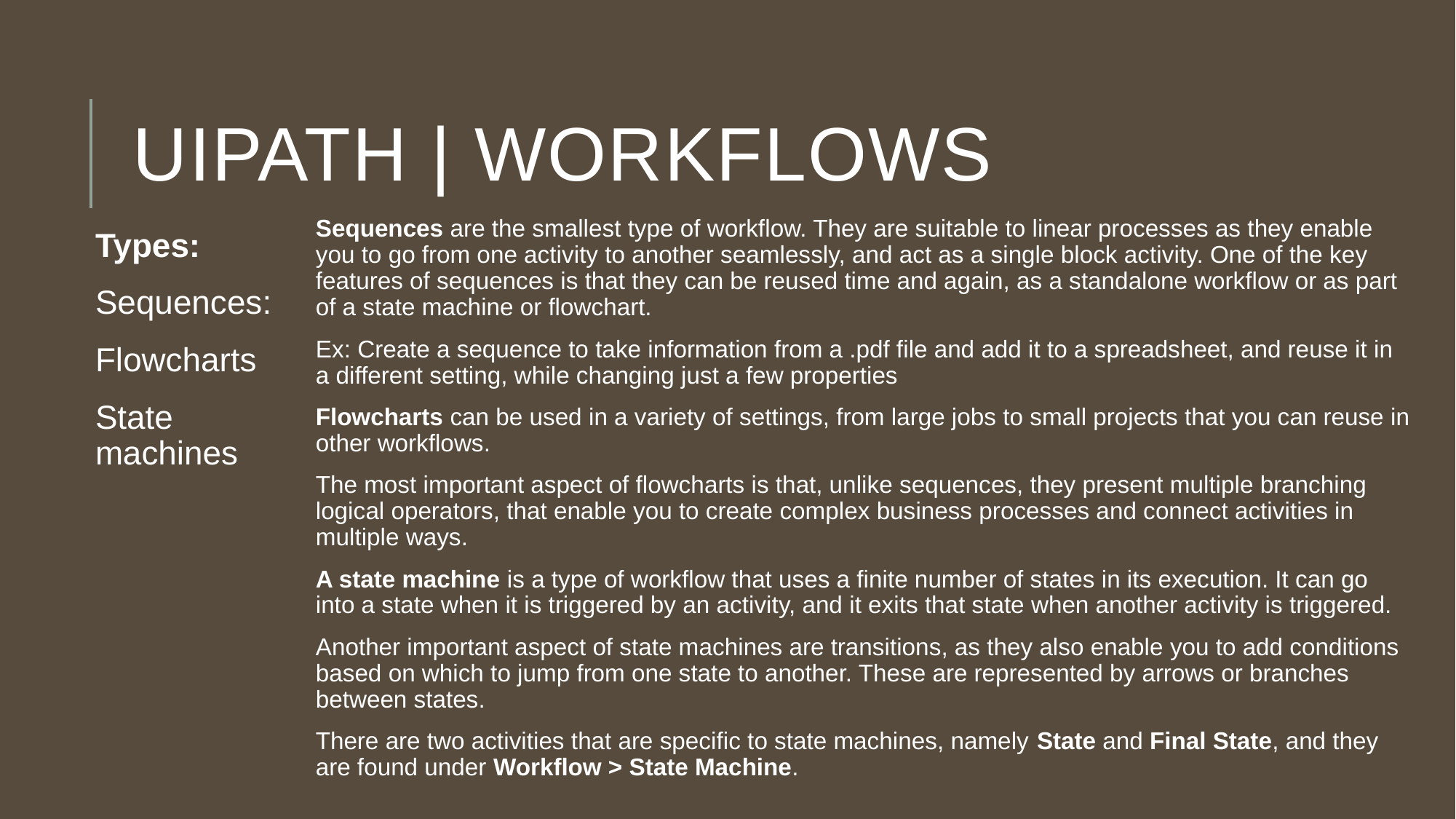

# UIPATH | WORKFLOWS
Sequences are the smallest type of workflow. They are suitable to linear processes as they enable you to go from one activity to another seamlessly, and act as a single block activity. One of the key features of sequences is that they can be reused time and again, as a standalone workflow or as part of a state machine or flowchart.
Ex: Create a sequence to take information from a .pdf file and add it to a spreadsheet, and reuse it in a different setting, while changing just a few properties
Flowcharts can be used in a variety of settings, from large jobs to small projects that you can reuse in other workflows.
The most important aspect of flowcharts is that, unlike sequences, they present multiple branching logical operators, that enable you to create complex business processes and connect activities in multiple ways.
A state machine is a type of workflow that uses a finite number of states in its execution. It can go into a state when it is triggered by an activity, and it exits that state when another activity is triggered.
Another important aspect of state machines are transitions, as they also enable you to add conditions based on which to jump from one state to another. These are represented by arrows or branches between states.
There are two activities that are specific to state machines, namely State and Final State, and they are found under Workflow > State Machine.

Types:
Sequences:
Flowcharts
State machines